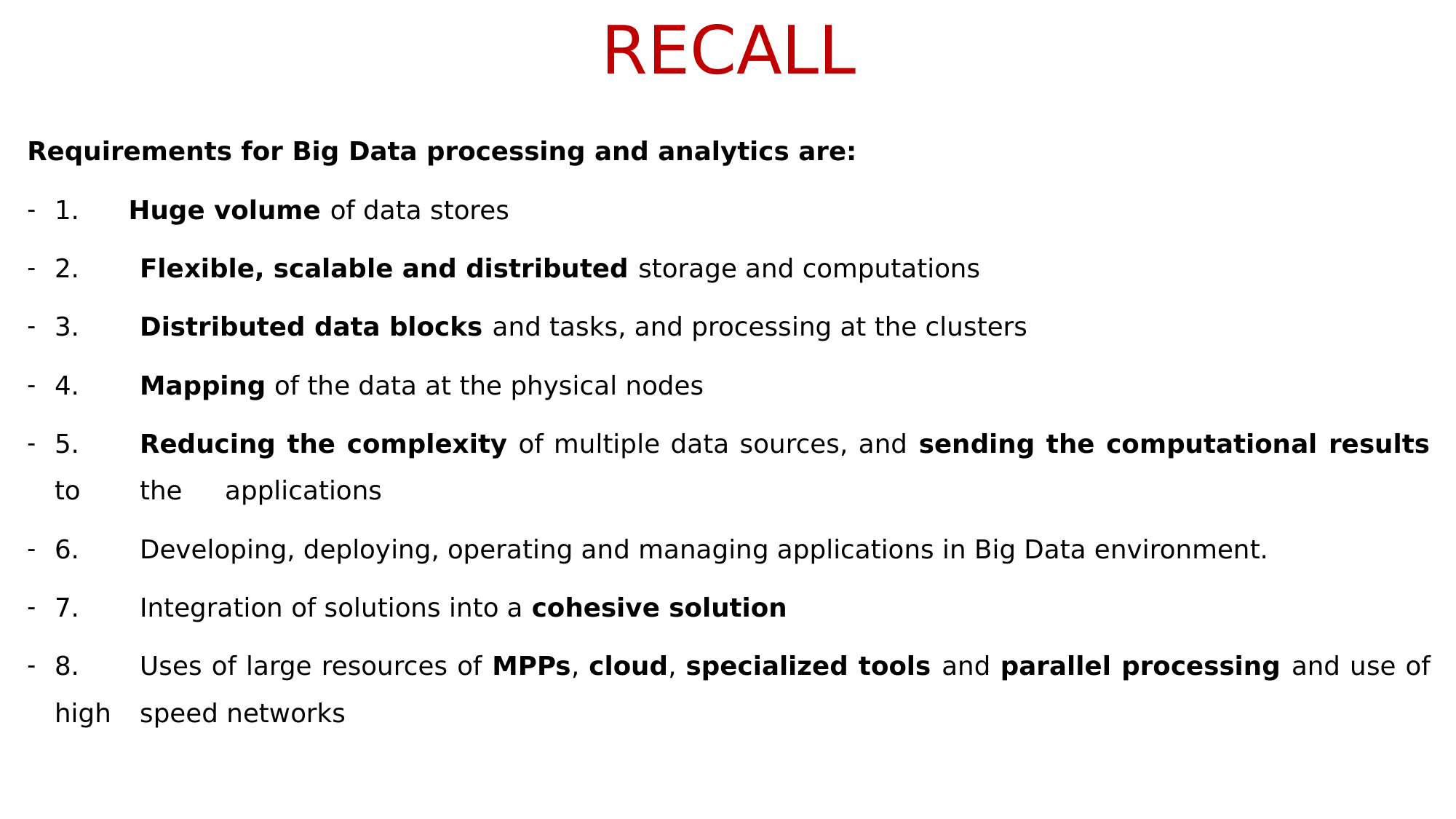

# RECALL
Requirements for Big Data processing and analytics are:
1.      Huge volume of data stores
2.	Flexible, scalable and distributed storage and computations
3.	Distributed data blocks and tasks, and processing at the clusters
4.	Mapping of the data at the physical nodes
5.	Reducing the complexity of multiple data sources, and sending the computational results to 	the 	applications
6.	Developing, deploying, operating and managing applications in Big Data environment.
7.	Integration of solutions into a cohesive solution
8.	Uses of large resources of MPPs, cloud, specialized tools and parallel processing and use of 	high 	speed networks